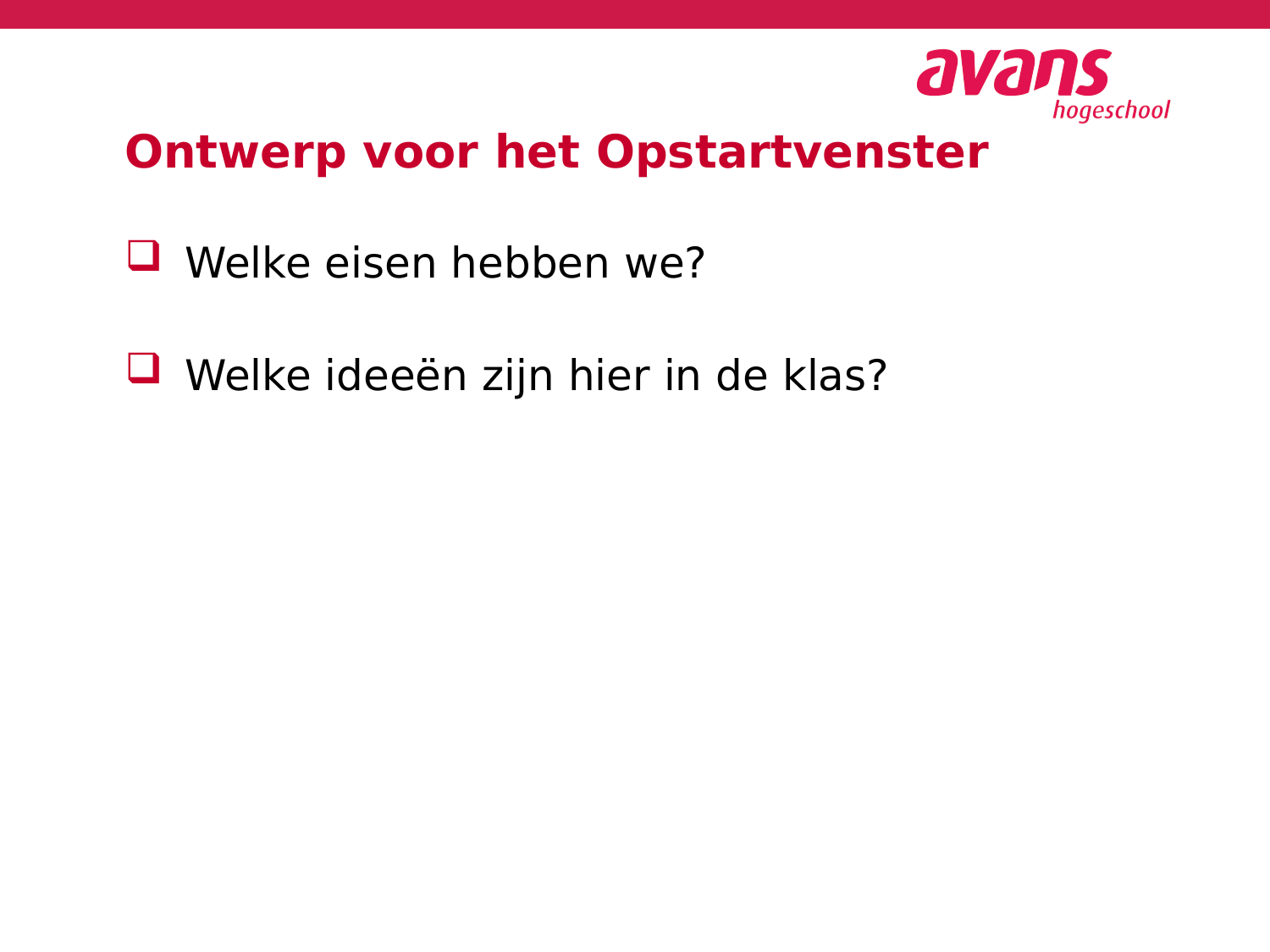

# Ontwerp voor het Opstartvenster
Welke eisen hebben we?
Welke ideeën zijn hier in de klas?